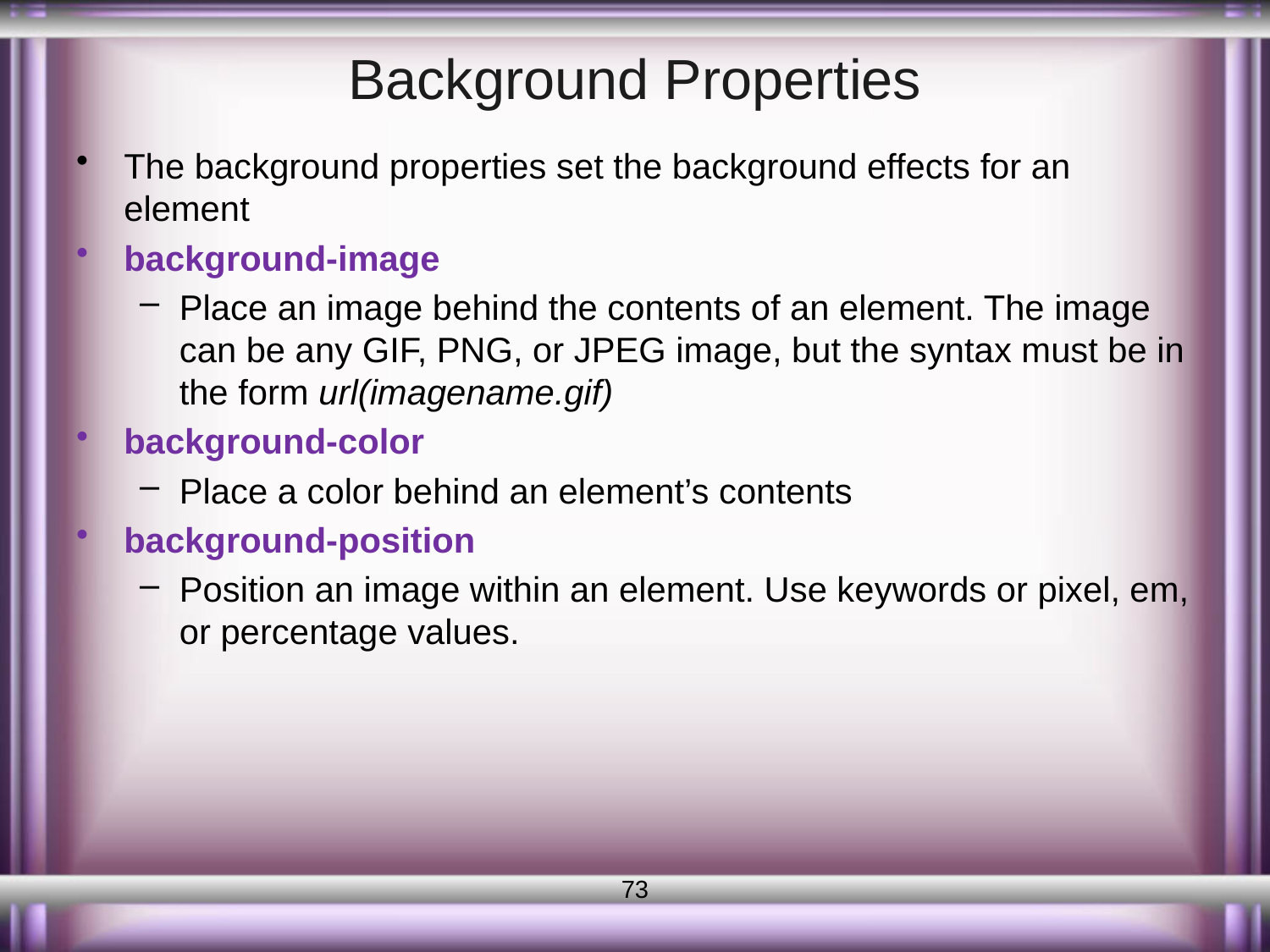

# Background Properties
The background properties set the background effects for an element
background-image
Place an image behind the contents of an element. The image can be any GIF, PNG, or JPEG image, but the syntax must be in the form url(imagename.gif)
background-color
Place a color behind an element’s contents
background-position
Position an image within an element. Use keywords or pixel, em, or percentage values.

73